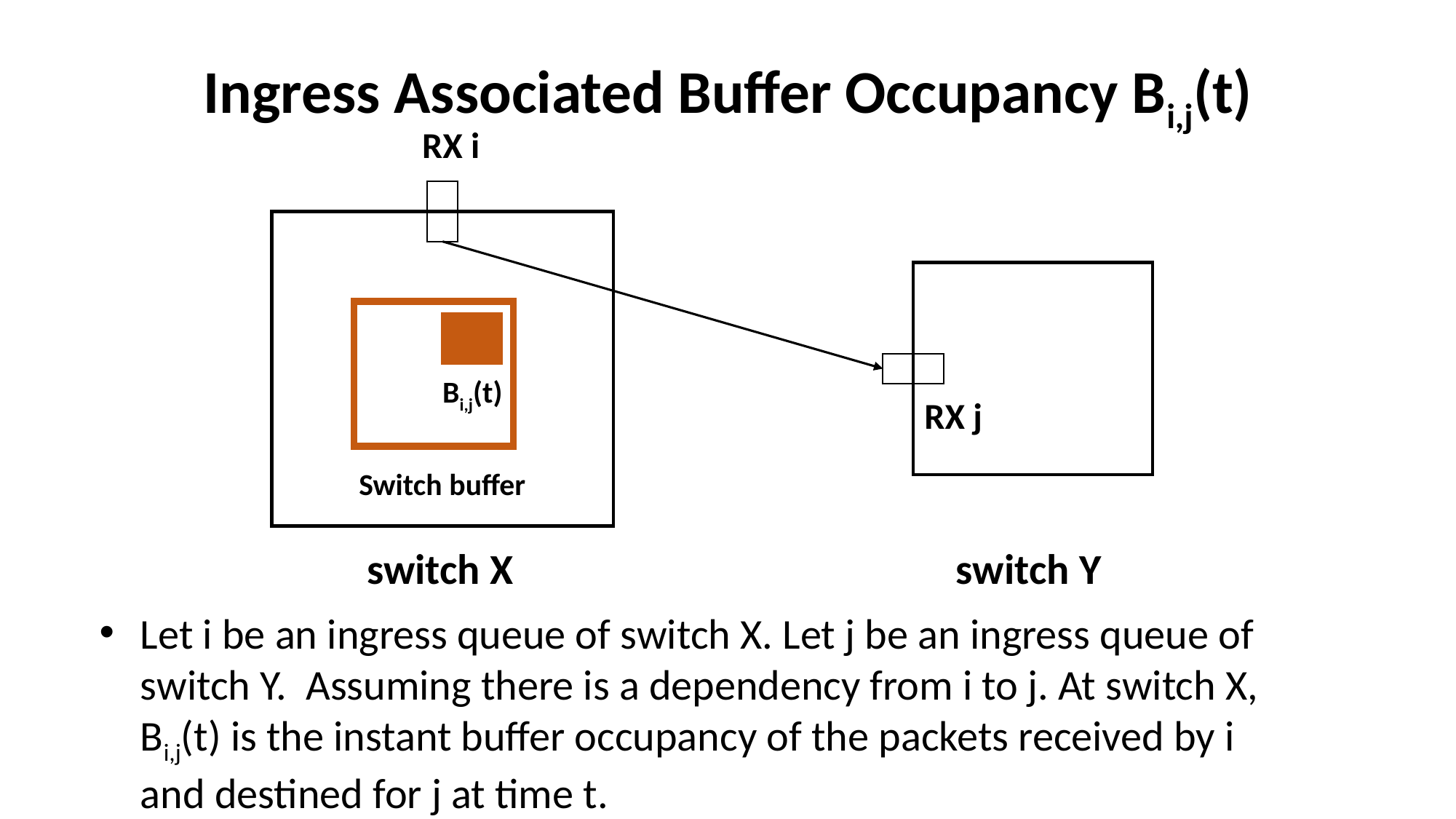

Ingress Associated Buffer Occupancy Bi,j(t)
RX i

Bi,j(t)
RX j
Switch buffer
switch X
switch Y
Let i be an ingress queue of switch X. Let j be an ingress queue of switch Y.  Assuming there is a dependency from i to j. At switch X, Bi,j(t) is the instant buffer occupancy of the packets received by i and destined for j at time t.